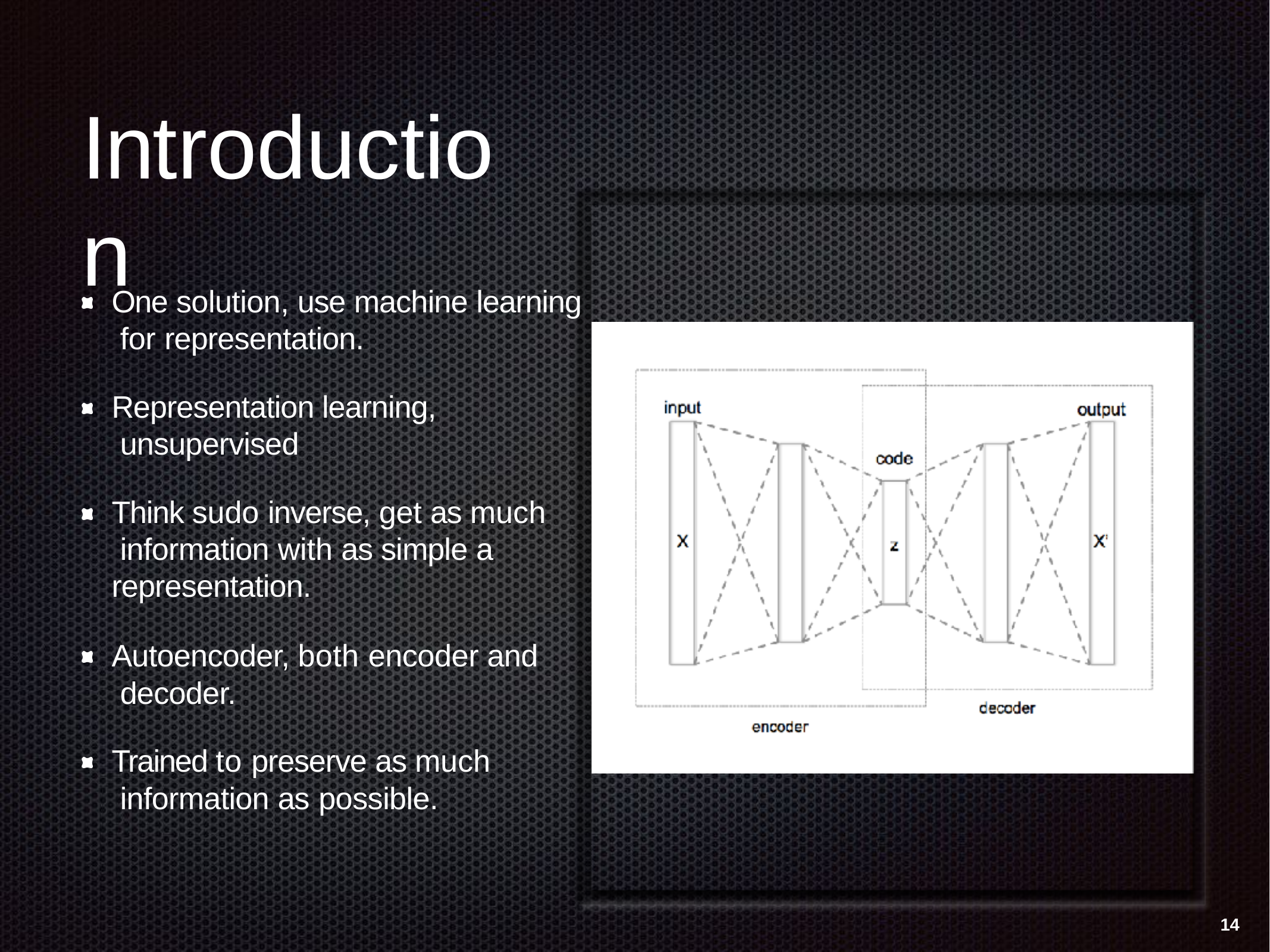

# Introduction

One solution, use machine learning  for representation.
Representation learning,  unsupervised
Think sudo inverse, get as much  information with as simple a  representation.
Autoencoder, both encoder and  decoder.
Trained to preserve as much  information as possible.

14